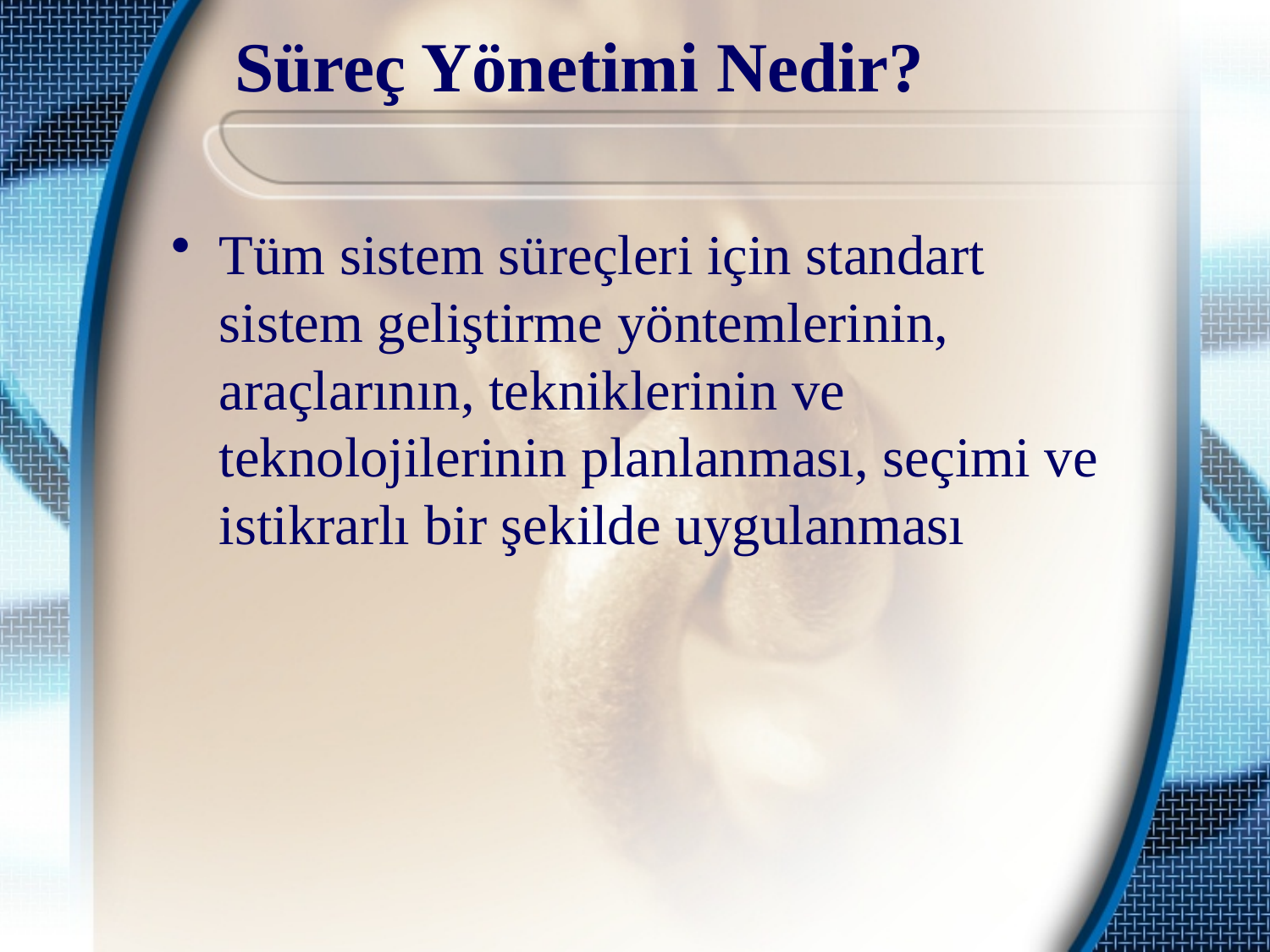

# Süreç Yönetimi Nedir?
Tüm sistem süreçleri için standart sistem geliştirme yöntemlerinin, araçlarının, tekniklerinin ve teknolojilerinin planlanması, seçimi ve istikrarlı bir şekilde uygulanması